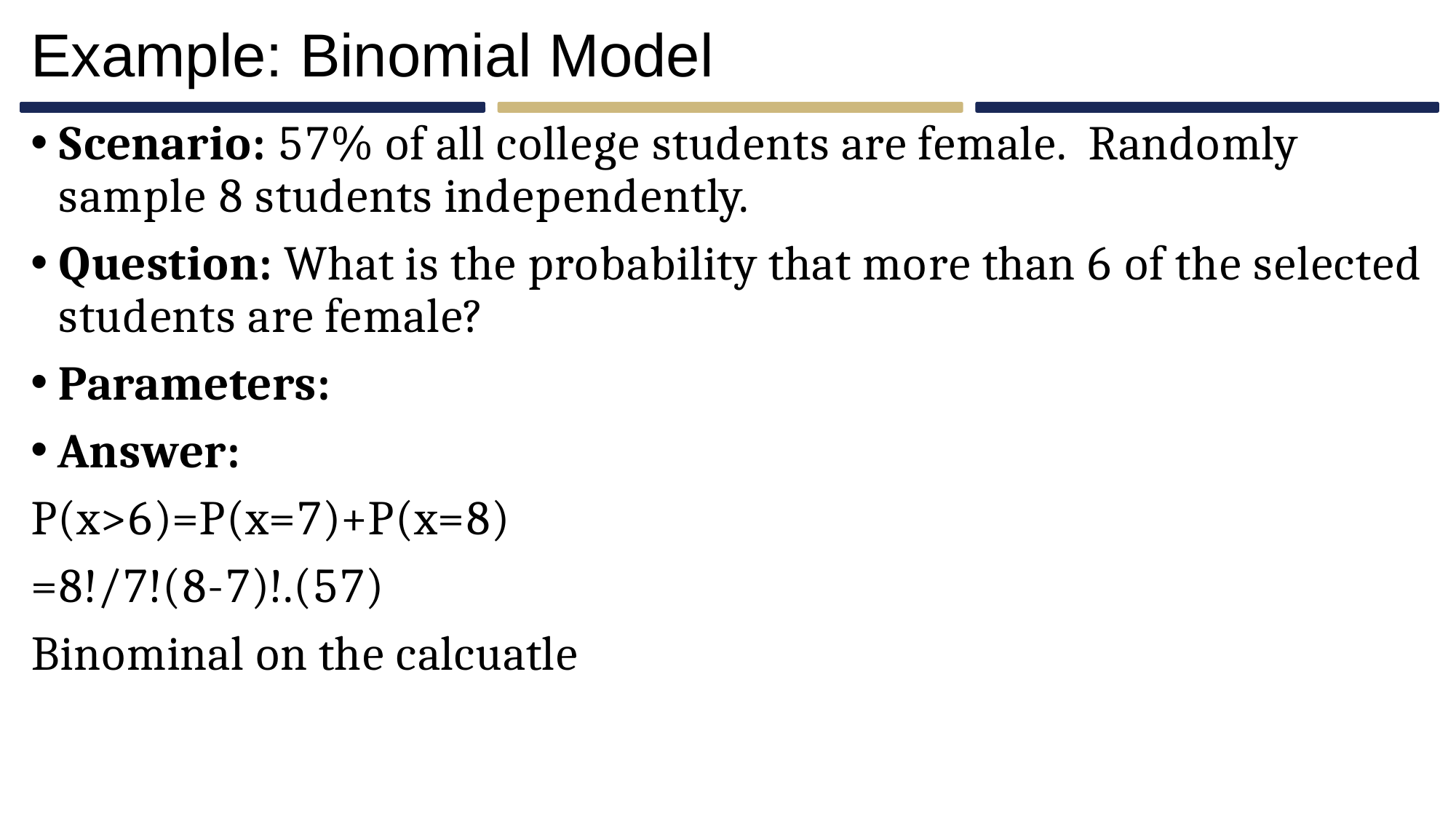

# Example: Binomial Model
Scenario: 57% of all college students are female.  Randomly sample 8 students independently.
Question: What is the probability that more than 6 of the selected students are female?
Parameters:
Answer:
P(x>6)=P(x=7)+P(x=8)
=8!/7!(8-7)!.(57)
Binominal on the calcuatle